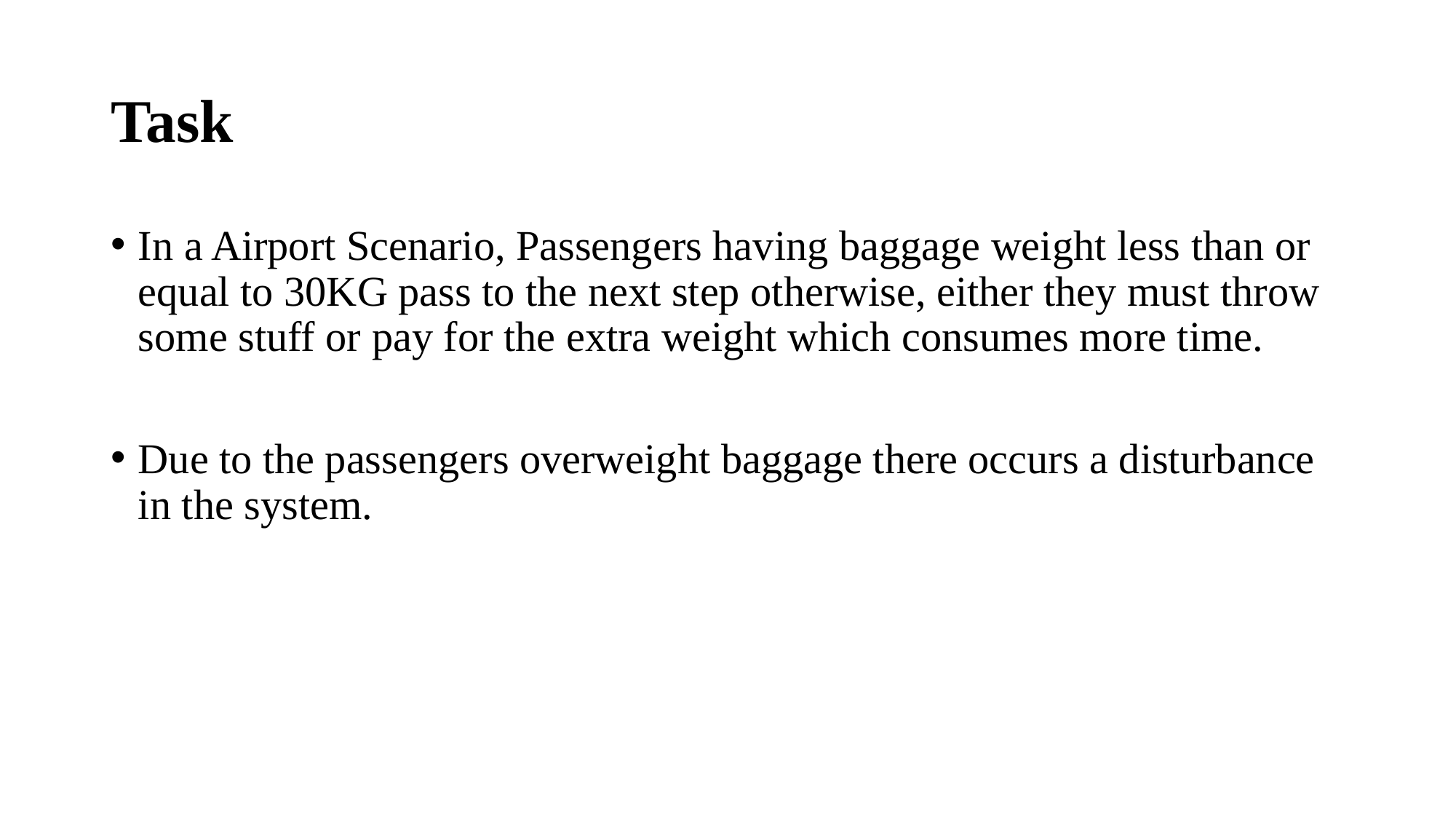

# Task
In a Airport Scenario, Passengers having baggage weight less than or equal to 30KG pass to the next step otherwise, either they must throw some stuff or pay for the extra weight which consumes more time.

Due to the passengers overweight baggage there occurs a disturbance in the system.